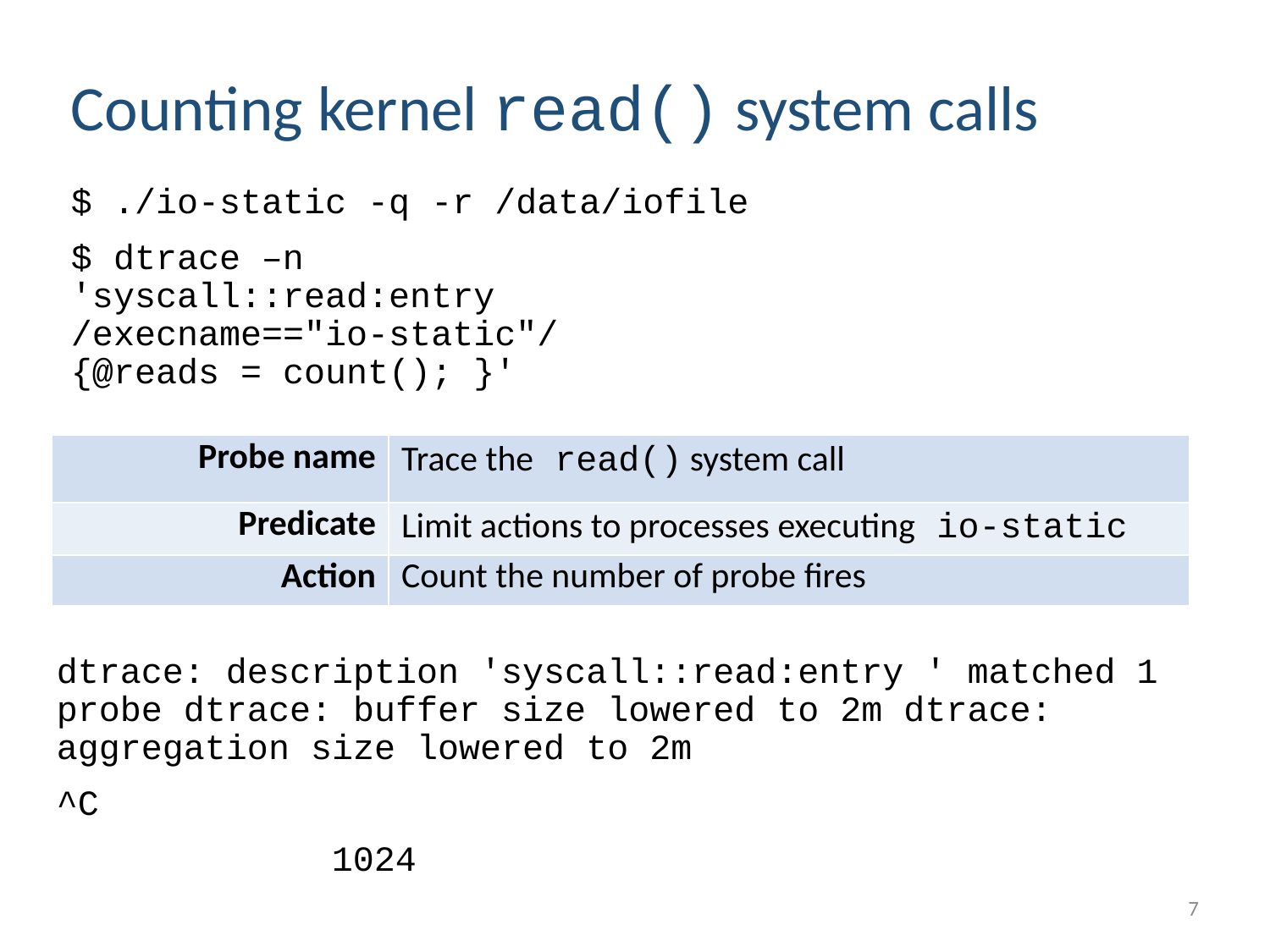

# Counting kernel read() system calls
$ ./io-static -q -r /data/iofile
$ dtrace –n
'syscall::read:entry
/execname=="io-static"/
{@reads = count(); }'
| Probe name | Trace the read() system call |
| --- | --- |
| Predicate | Limit actions to processes executing io-static |
| Action | Count the number of probe fires |
dtrace: description 'syscall::read:entry ' matched 1 probe dtrace: buffer size lowered to 2m dtrace: aggregation size lowered to 2m
^C
             1024
7